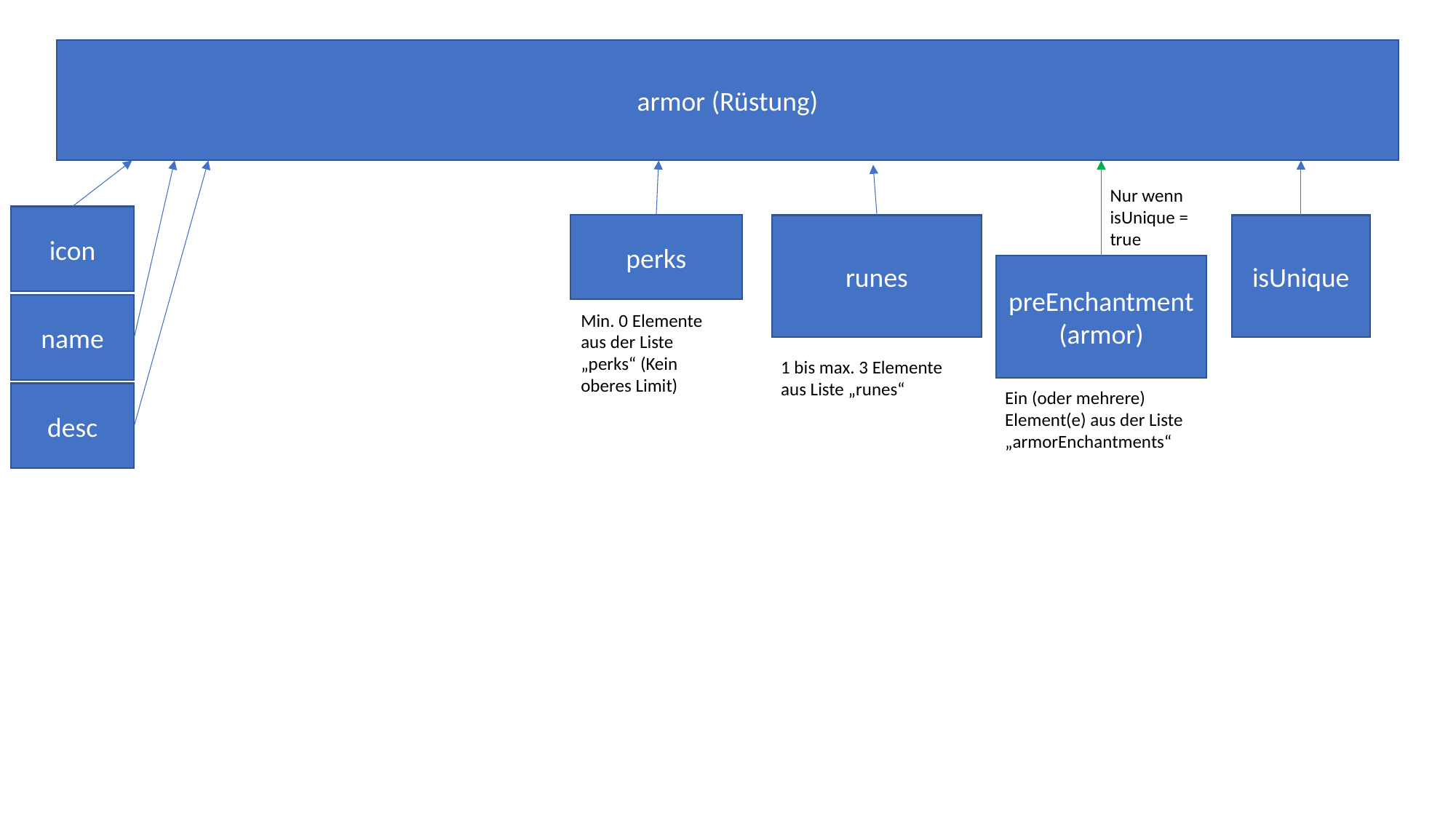

armor (Rüstung)
Nur wenn isUnique = true
icon
perks
runes
isUnique
preEnchantment
(armor)
name
Min. 0 Elemente aus der Liste „perks“ (Kein oberes Limit)
1 bis max. 3 Elemente aus Liste „runes“
Ein (oder mehrere) Element(e) aus der Liste „armorEnchantments“
desc